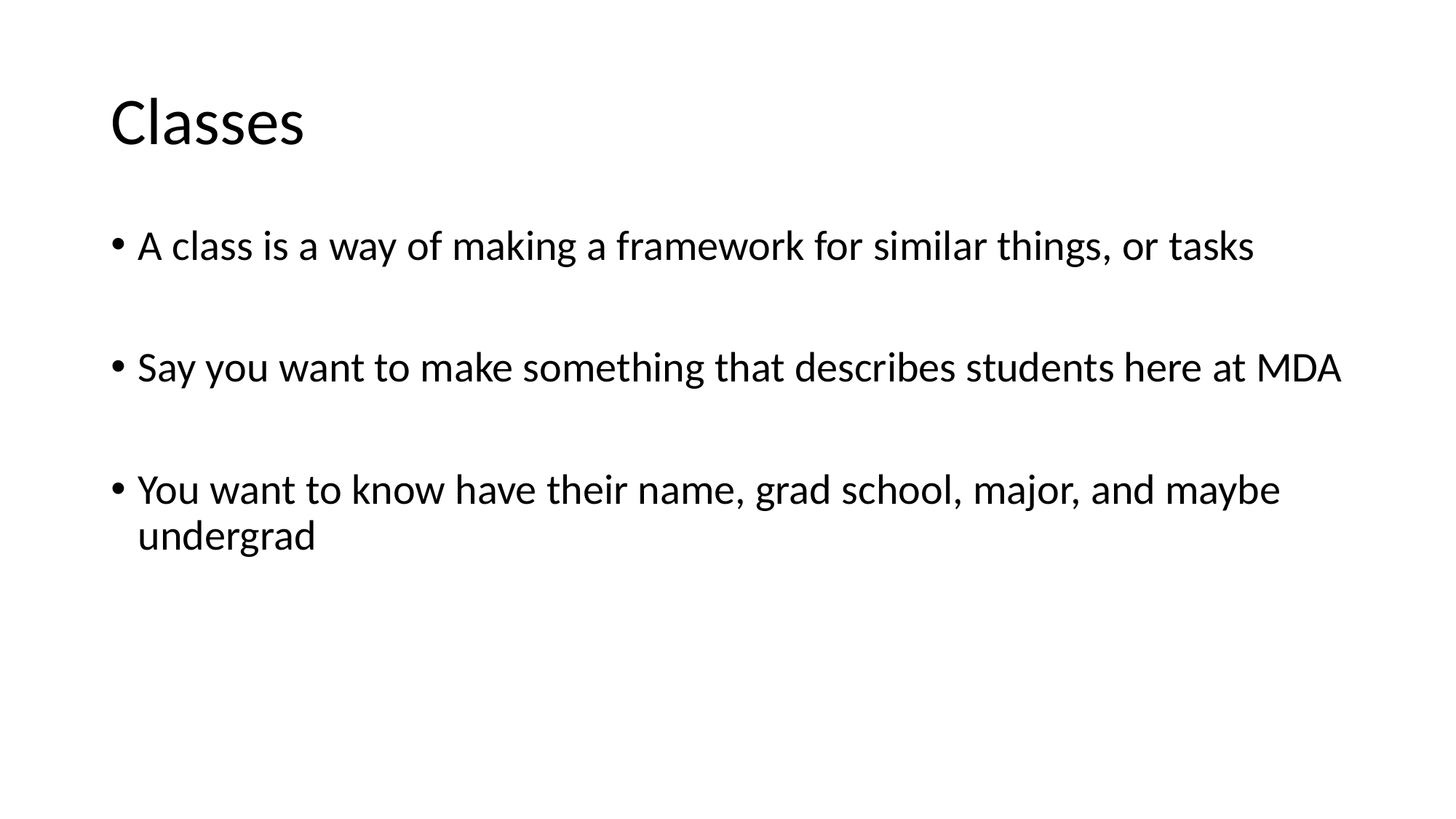

# Classes
A class is a way of making a framework for similar things, or tasks

Say you want to make something that describes students here at MDA

You want to know have their name, grad school, major, and maybe undergrad